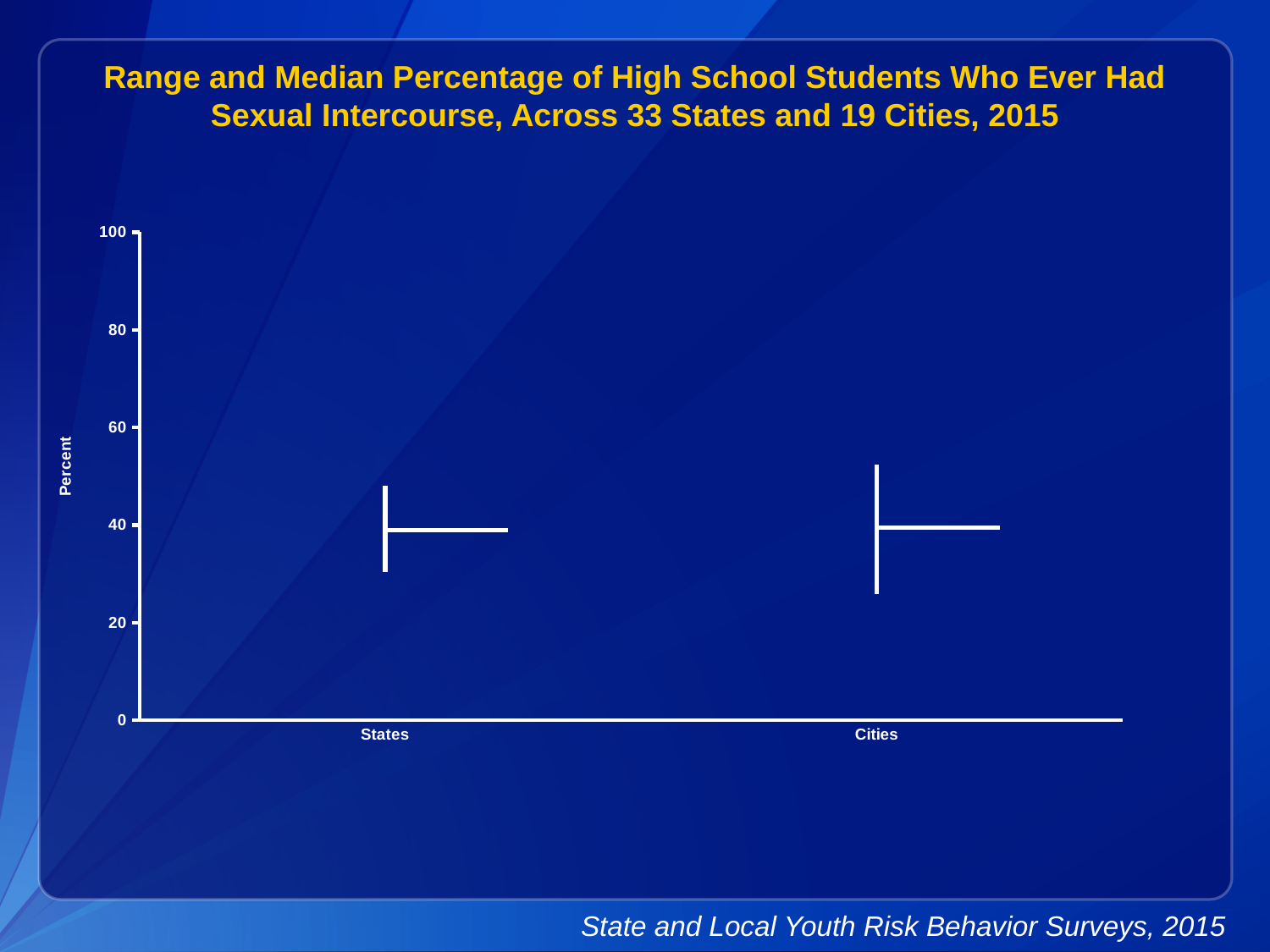

Range and Median Percentage of High School Students Who Ever Had Sexual Intercourse, Across 33 States and 19 Cities, 2015

[unsupported chart]

State and Local Youth Risk Behavior Surveys, 2015